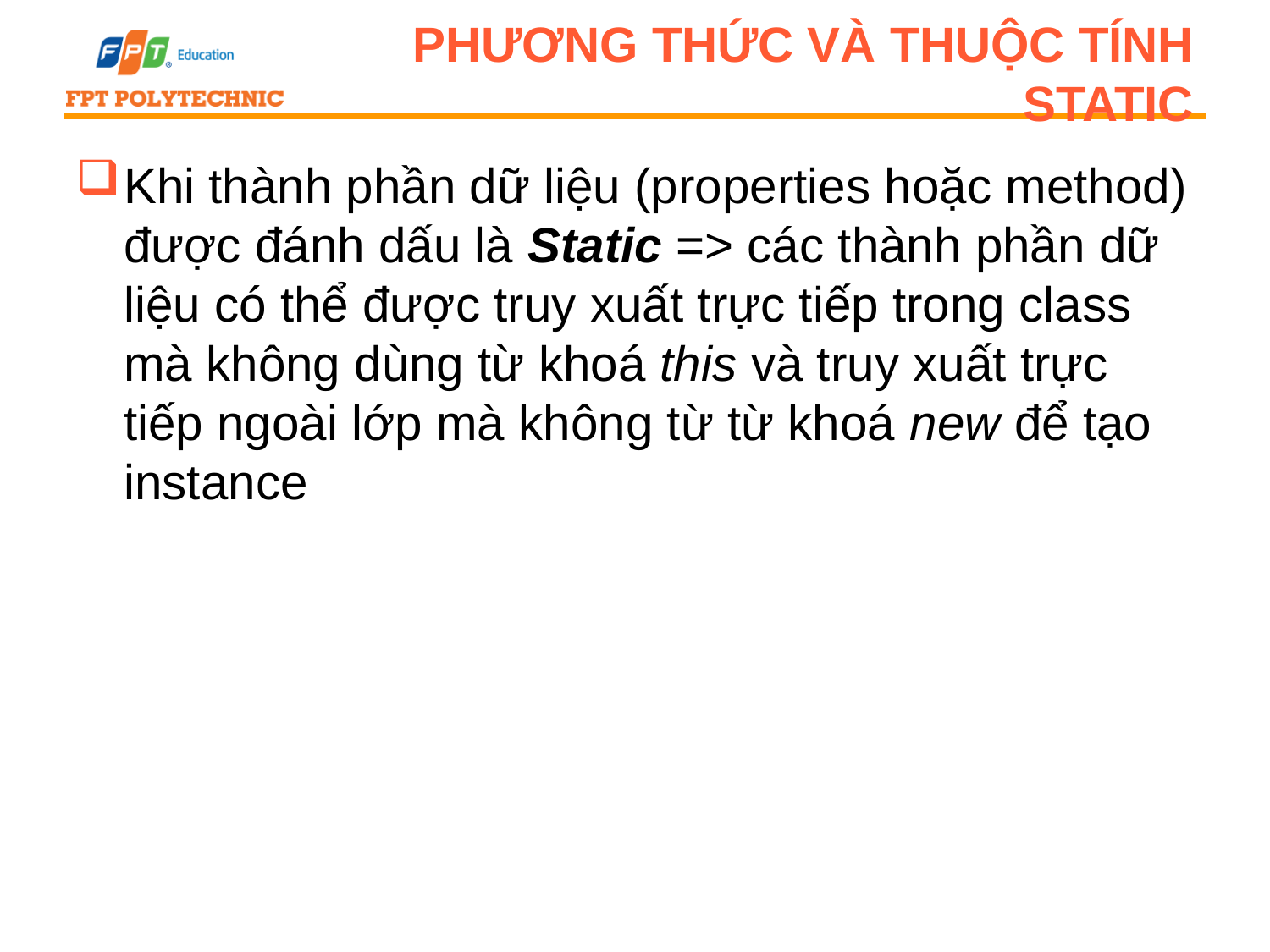

# Phương thức và thuộc tính Static
Khi thành phần dữ liệu (properties hoặc method) được đánh dấu là Static => các thành phần dữ liệu có thể được truy xuất trực tiếp trong class mà không dùng từ khoá this và truy xuất trực tiếp ngoài lớp mà không từ từ khoá new để tạo instance